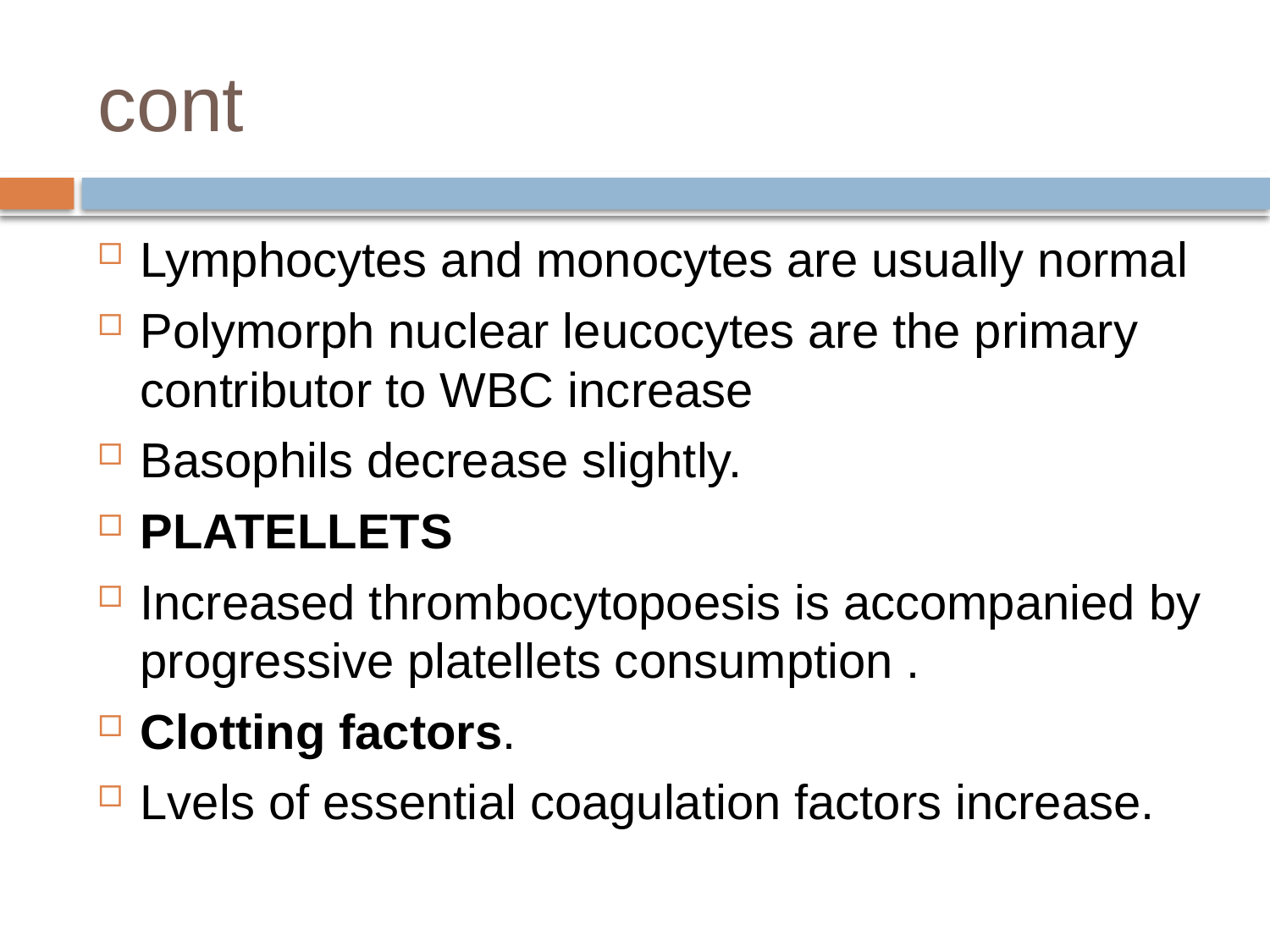

# cont
Lymphocytes and monocytes are usually normal
Polymorph nuclear leucocytes are the primary contributor to WBC increase
Basophils decrease slightly.
PLATELLETS
Increased thrombocytopoesis is accompanied by progressive platellets consumption .
Clotting factors.
Lvels of essential coagulation factors increase.